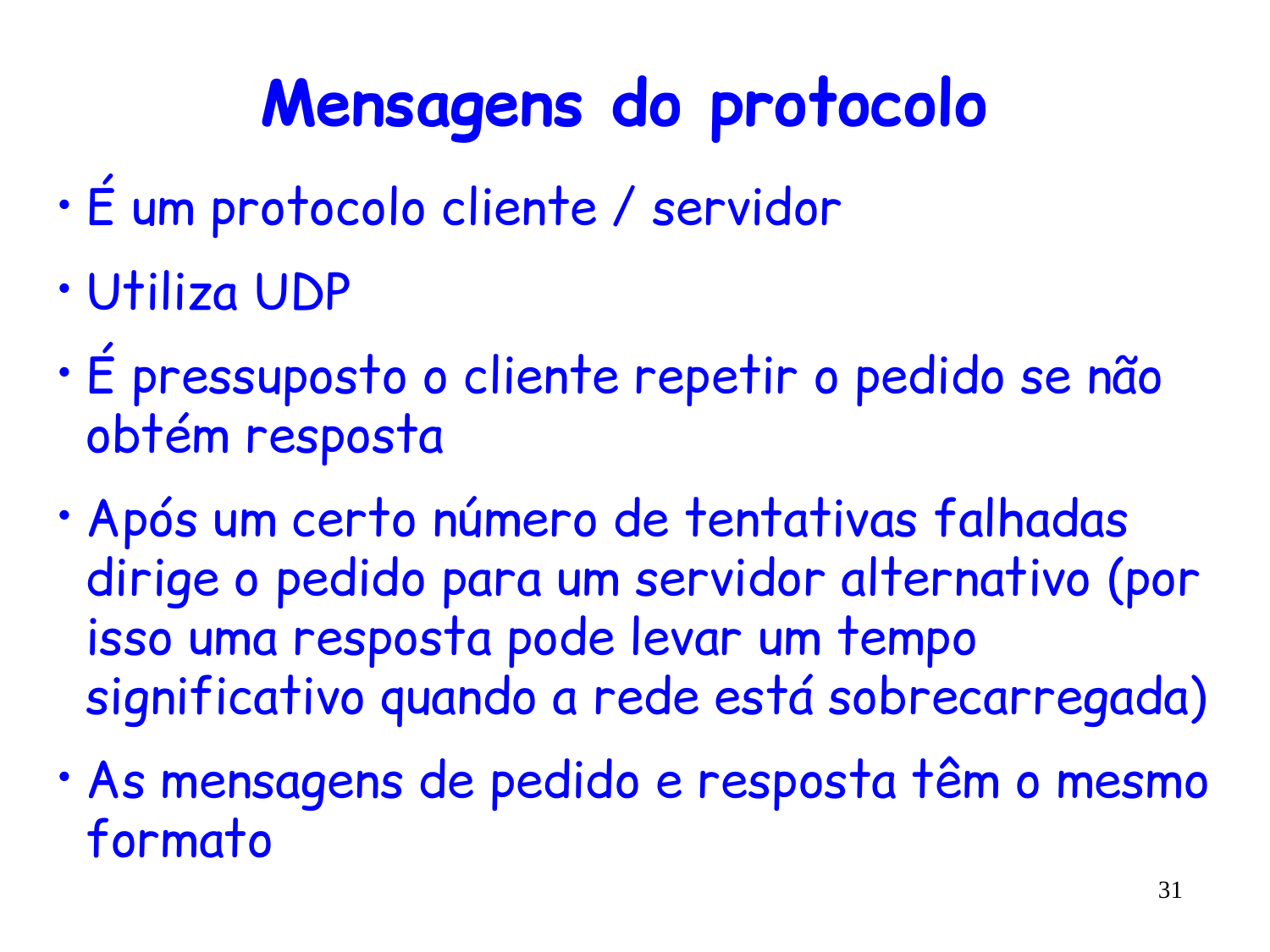

# Mensagens do protocolo
É um protocolo cliente / servidor
Utiliza UDP
É pressuposto o cliente repetir o pedido se não obtém resposta
Após um certo número de tentativas falhadas dirige o pedido para um servidor alternativo (por isso uma resposta pode levar um tempo significativo quando a rede está sobrecarregada)
As mensagens de pedido e resposta têm o mesmo formato
31